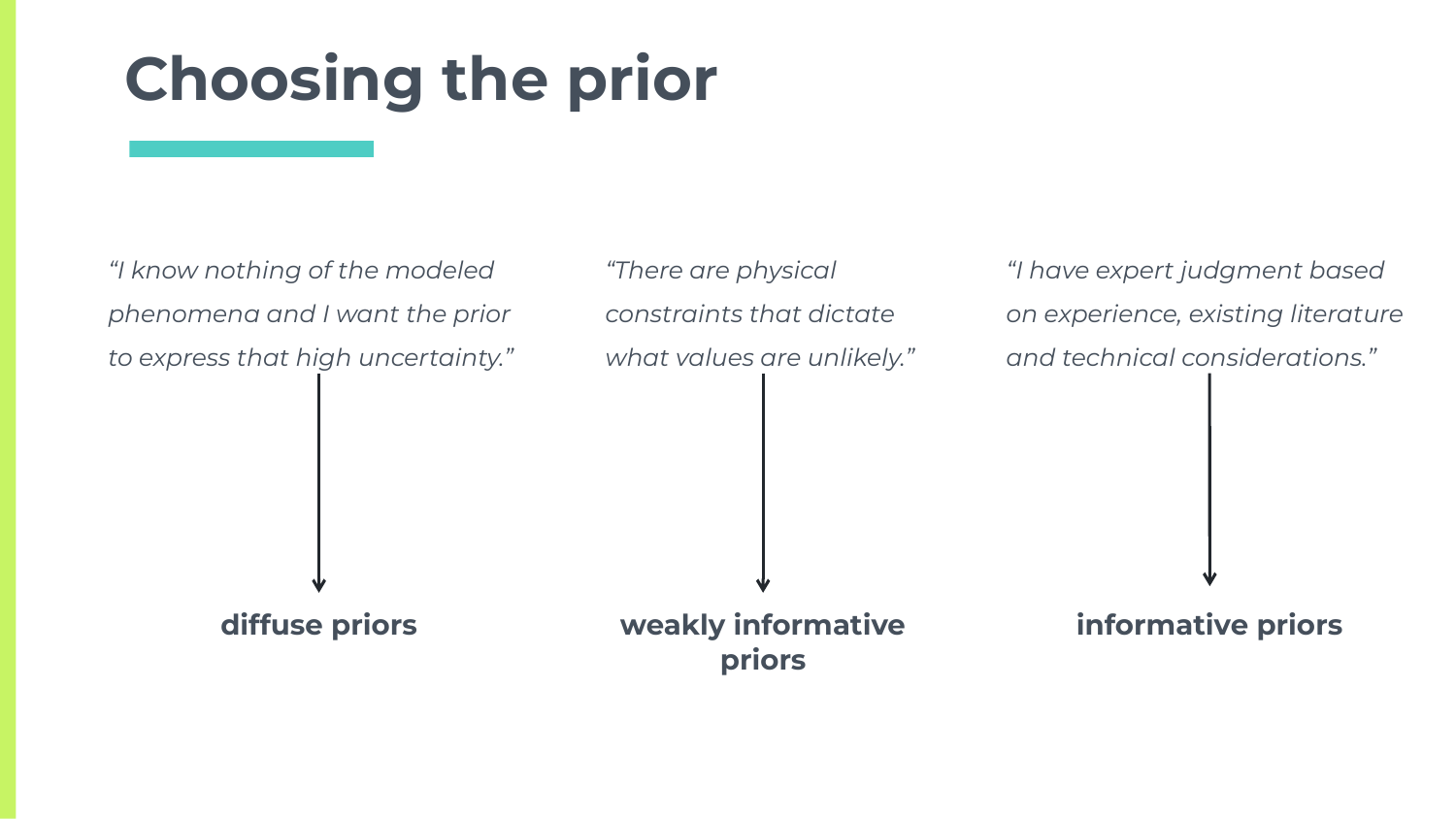

# Choosing the prior
“I know nothing of the modeled phenomena and I want the prior to express that high uncertainty.”
“There are physical constraints that dictate what values are unlikely.”
“I have expert judgment based on experience, existing literature and technical considerations.”
diffuse priors
weakly informative priors
informative priors
40